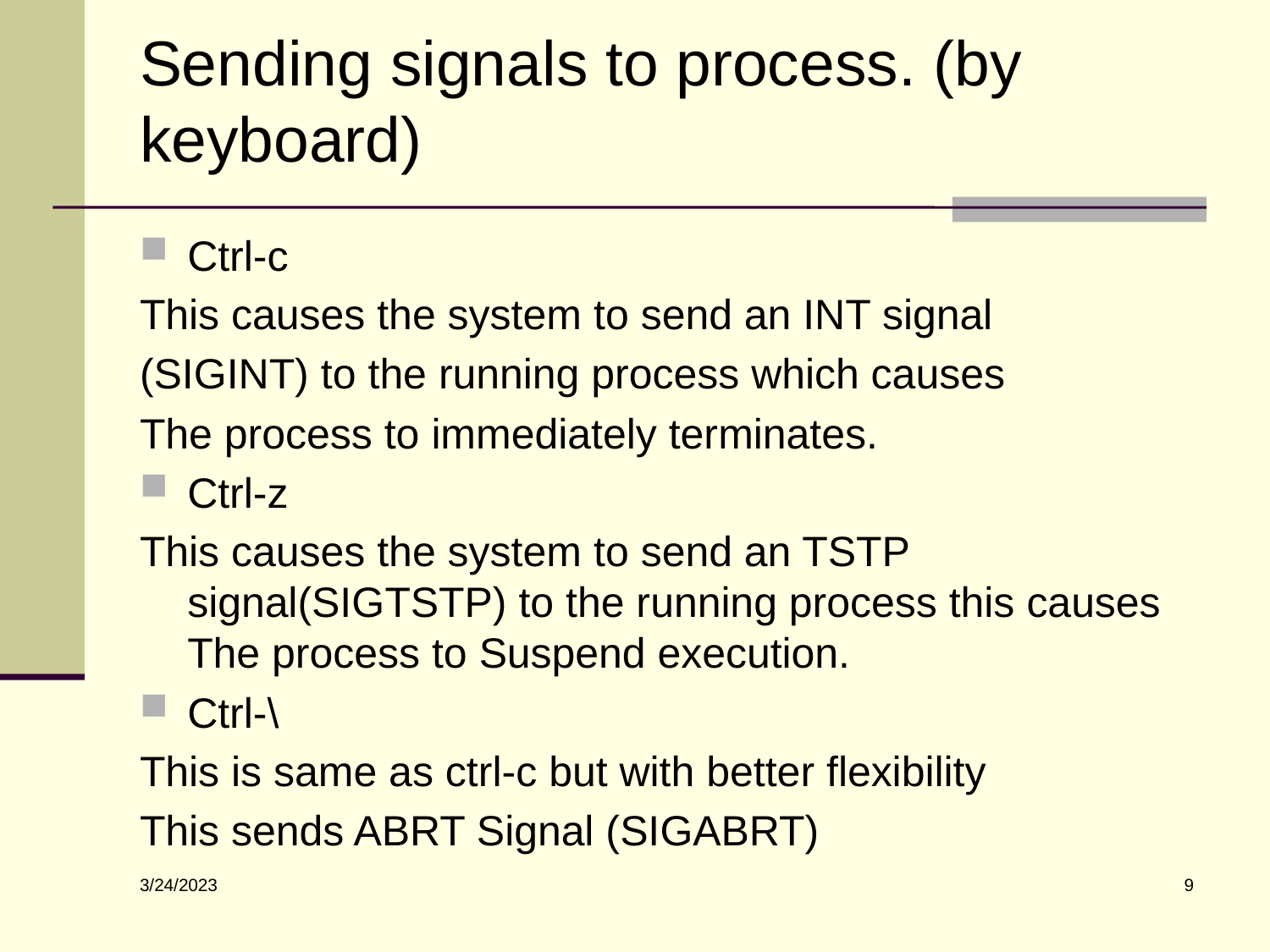

# Sending signals to process. (by keyboard)
Ctrl-c
This causes the system to send an INT signal
(SIGINT) to the running process which causes
The process to immediately terminates.
Ctrl-z
This causes the system to send an TSTP signal(SIGTSTP) to the running process this causes The process to Suspend execution.
Ctrl-\
This is same as ctrl-c but with better flexibility
This sends ABRT Signal (SIGABRT)

9
3/24/2023